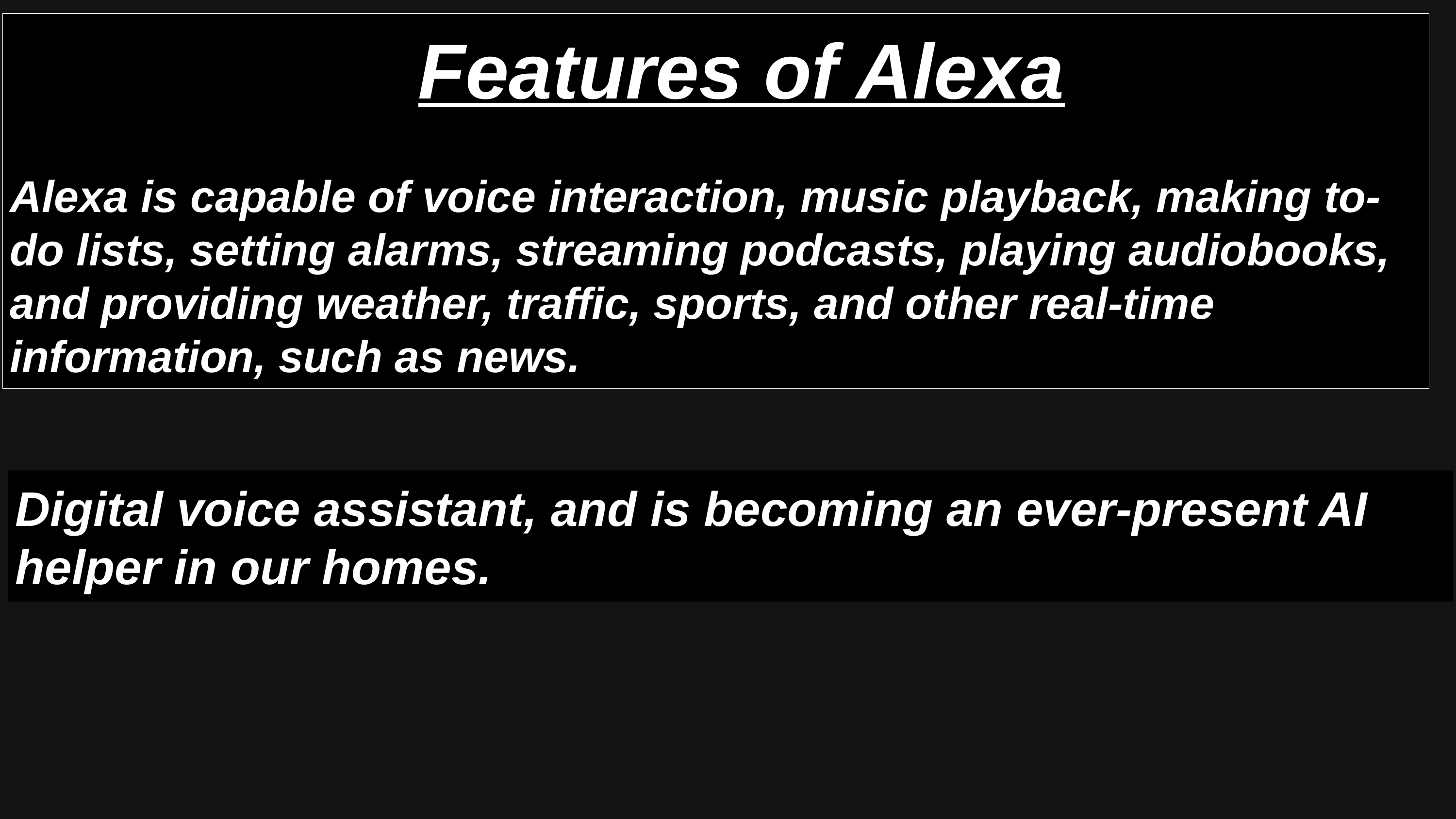

Features of Alexa

Alexa is capable of voice interaction, music playback, making to-do lists, setting alarms, streaming podcasts, playing audiobooks, and providing weather, traffic, sports, and other real-time information, such as news.
Digital voice assistant, and is becoming an ever-present AI helper in our homes.